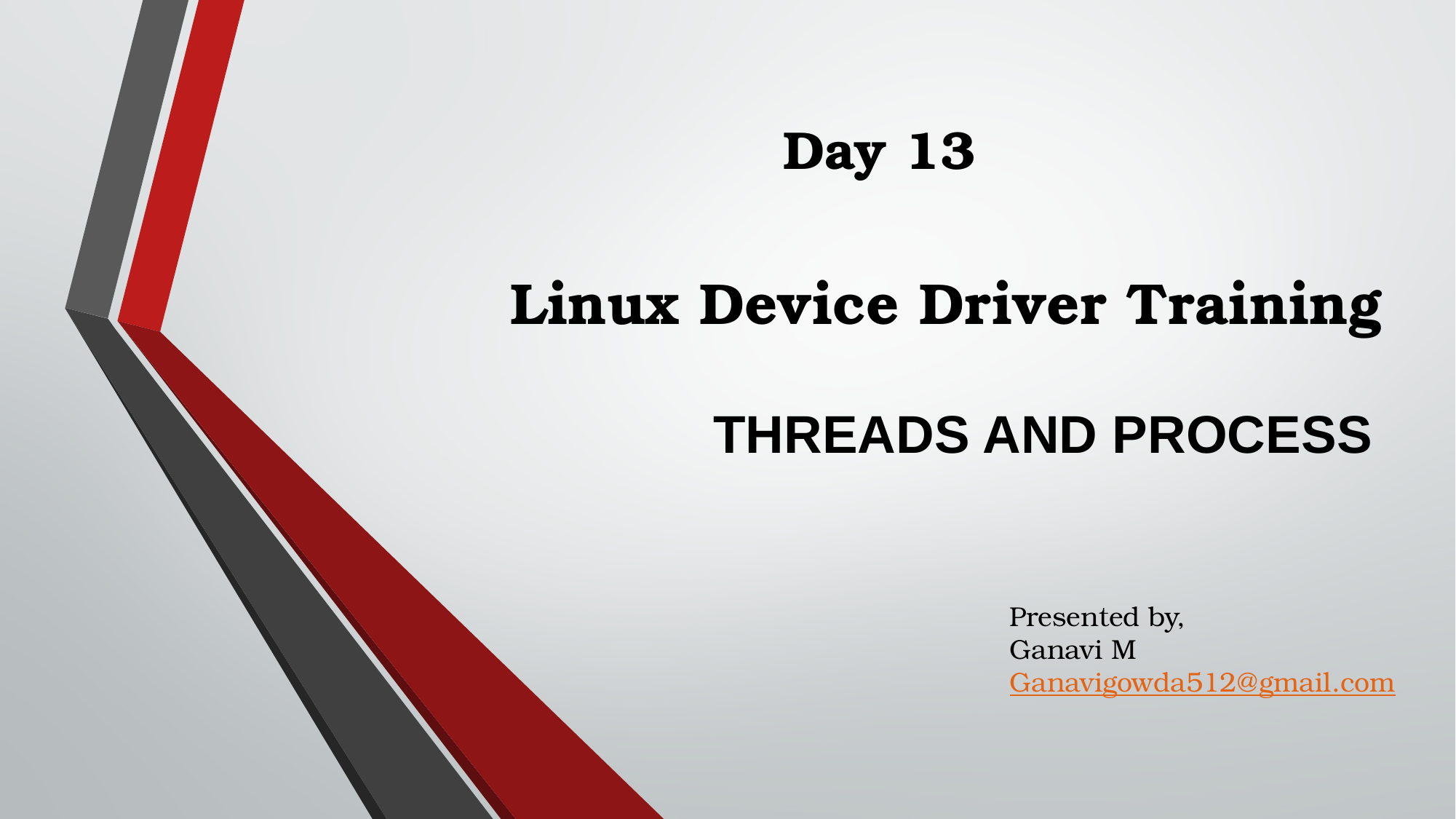

Day 13

       Linux Device Driver Training

                       THREADS AND PROCESS

Presented by,
Ganavi M
Ganavigowda512@gmail.com